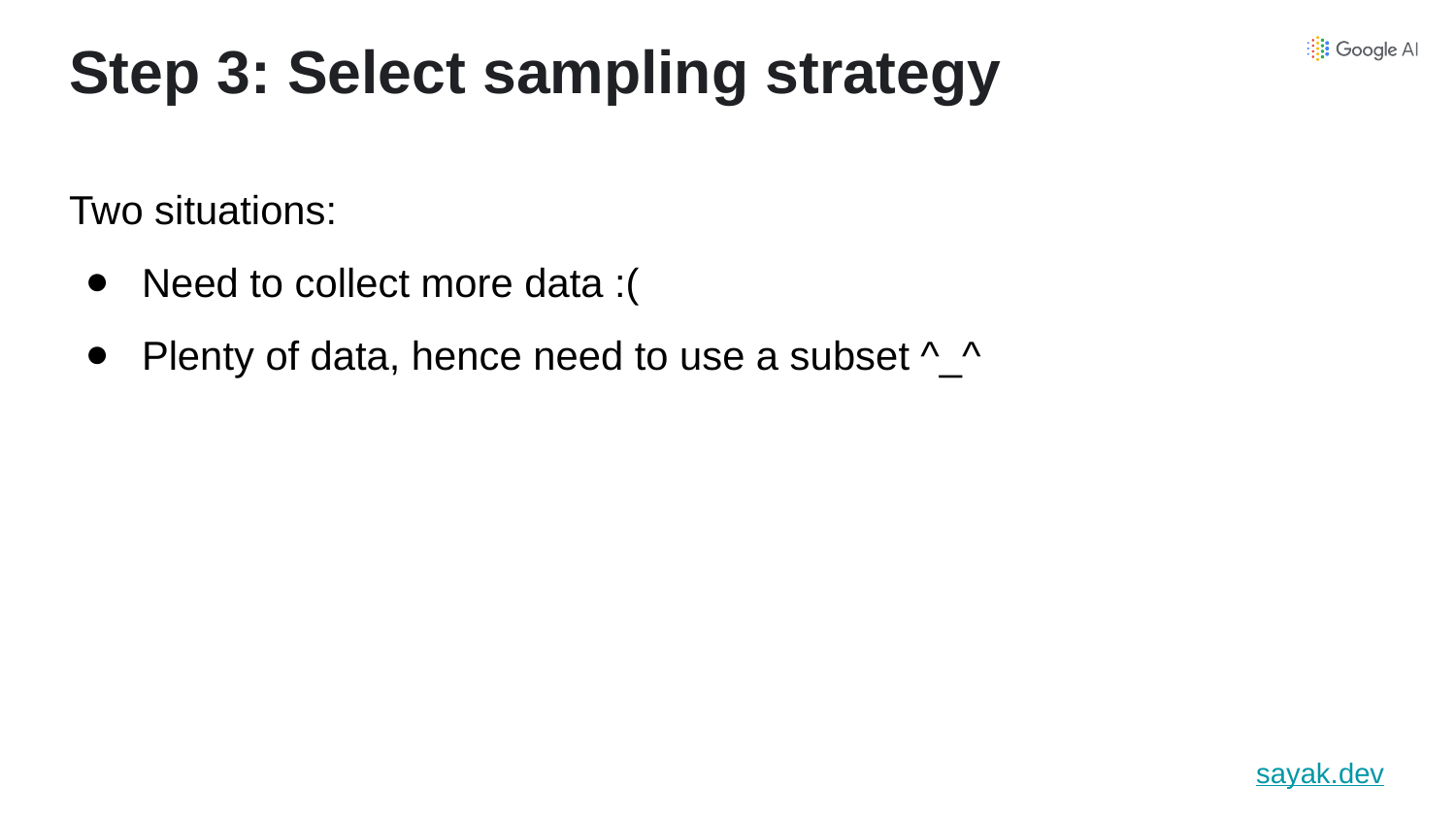

Step 3: Select sampling strategy
Two situations:
Need to collect more data :(
Plenty of data, hence need to use a subset ^_^
sayak.dev